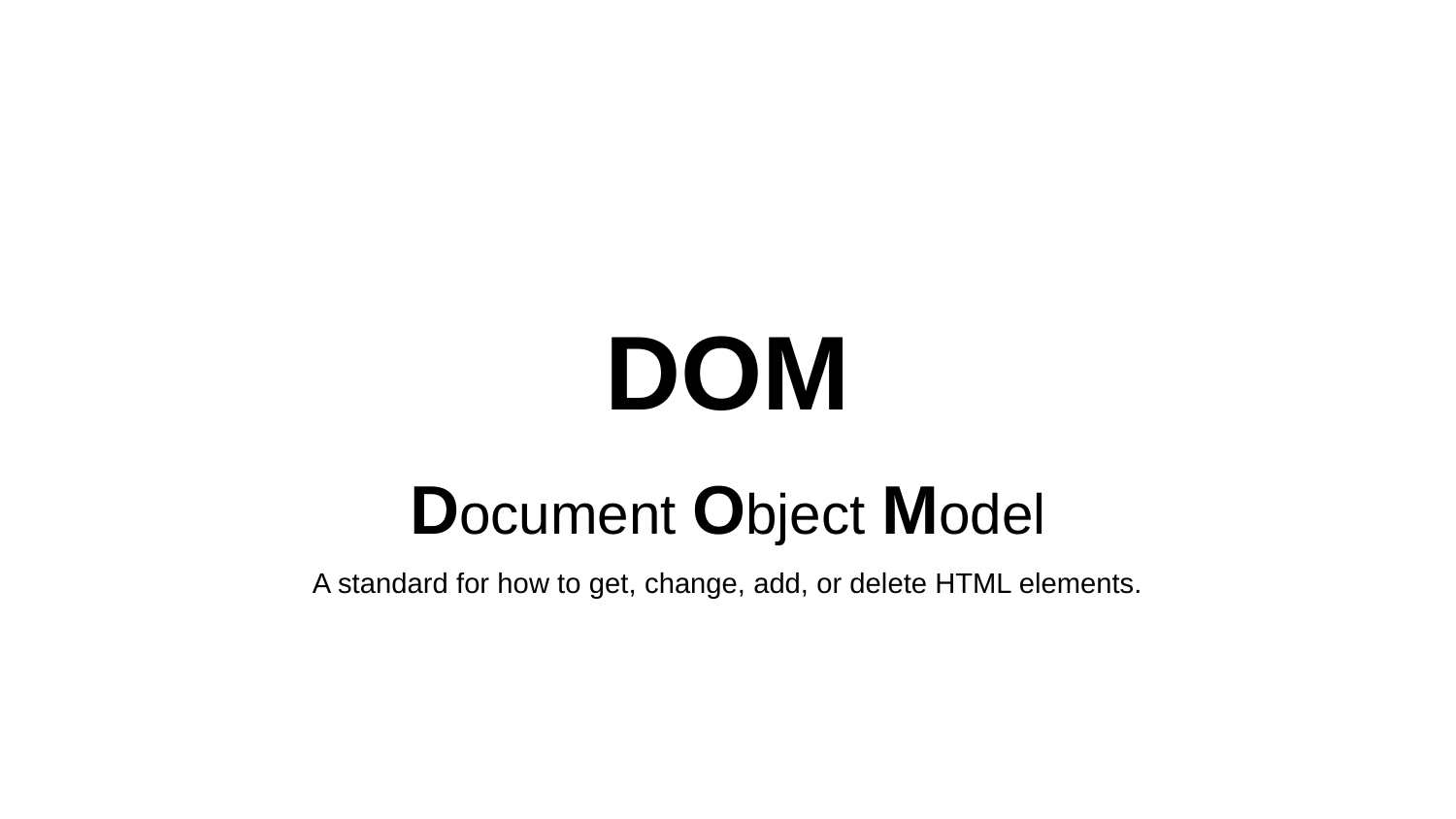

# DOM
Document Object Model
A standard for how to get, change, add, or delete HTML elements.